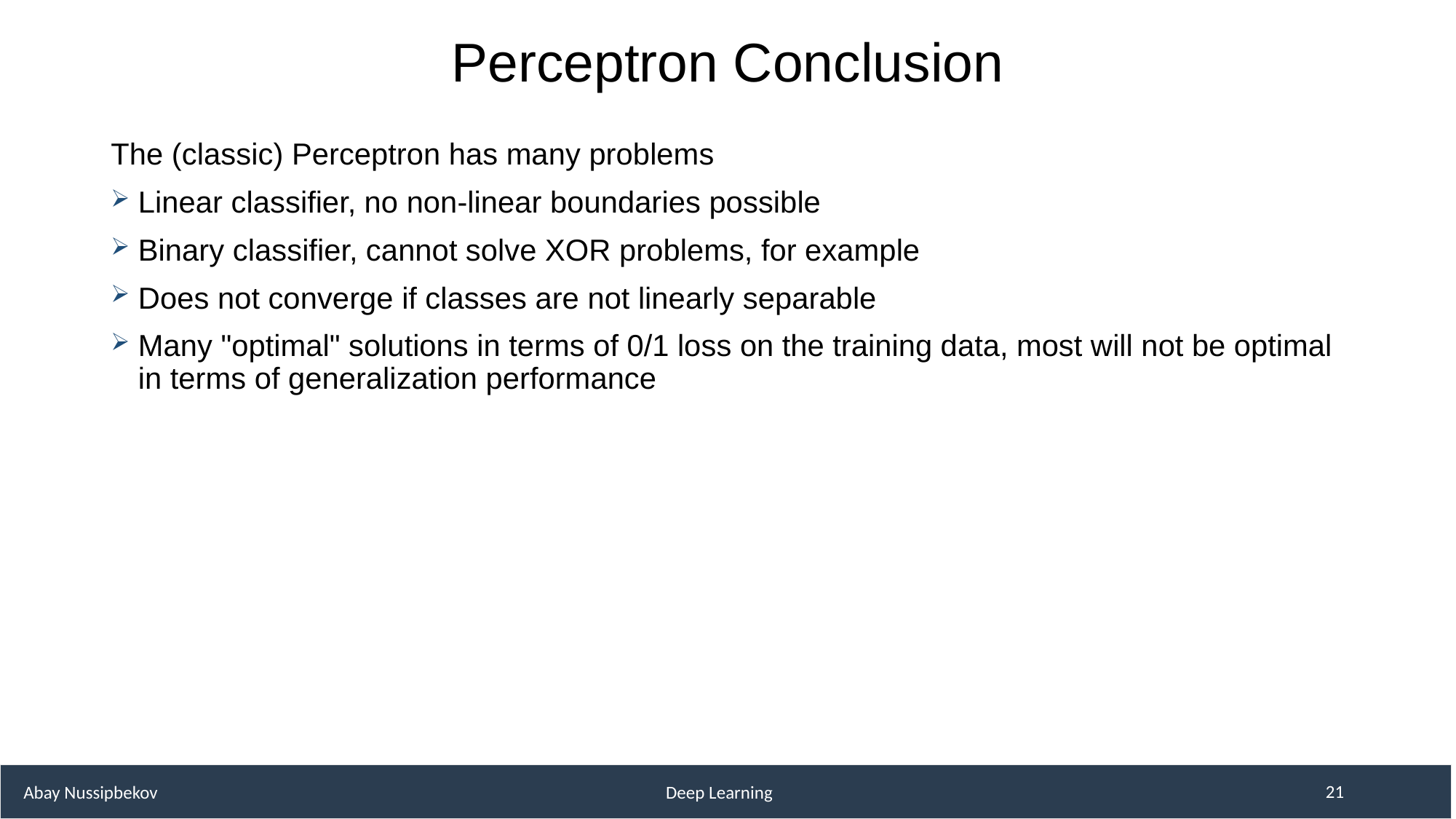

# Perceptron Conclusion
The (classic) Perceptron has many problems
Linear classifier, no non-linear boundaries possible
Binary classifier, cannot solve XOR problems, for example
Does not converge if classes are not linearly separable
Many "optimal" solutions in terms of 0/1 loss on the training data, most will not be optimal in terms of generalization performance
   Abay Nussipbekov  					Deep Learning
21